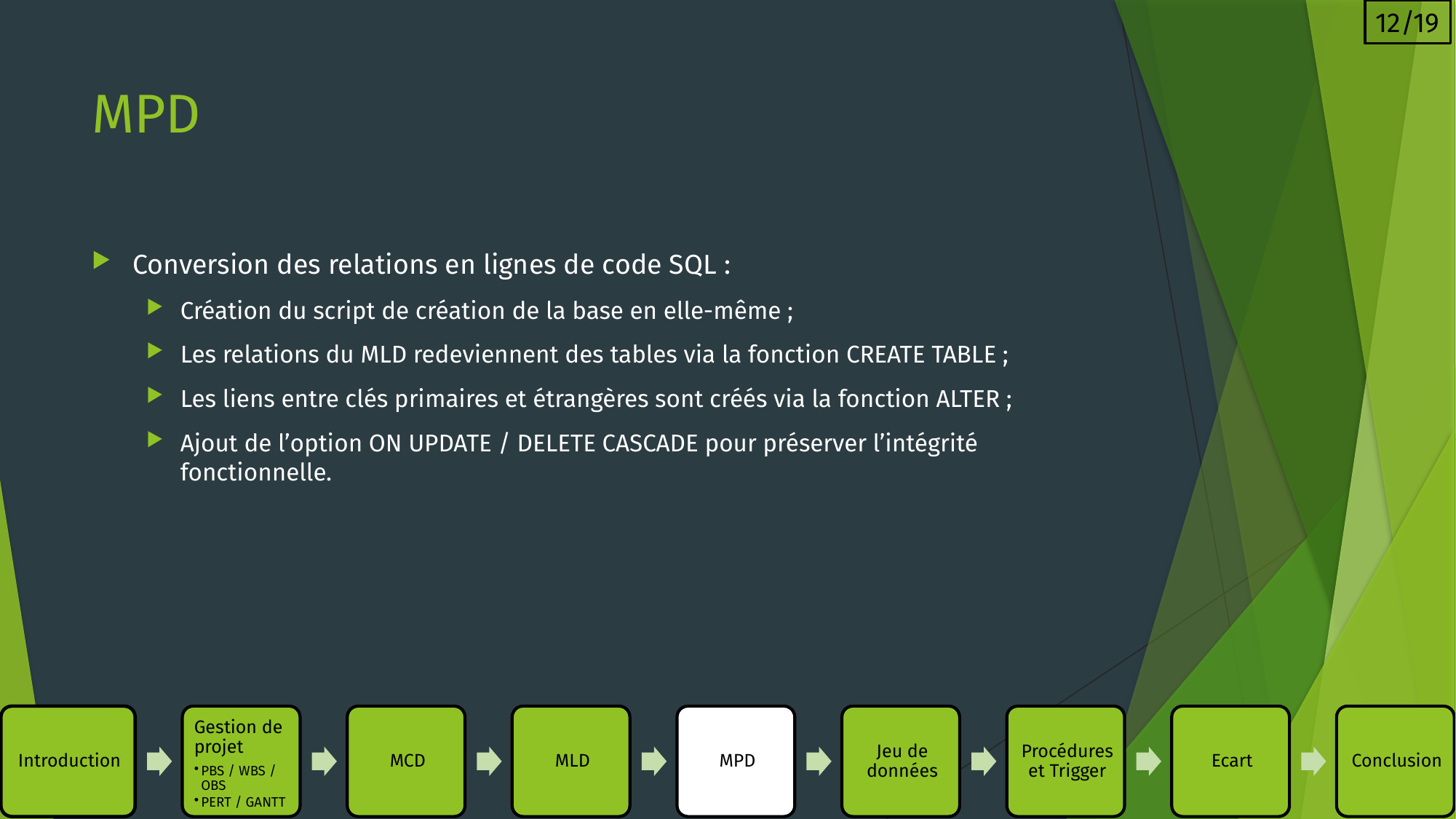

12/19
# MPD
Conversion des relations en lignes de code SQL :
Création du script de création de la base en elle-même ;
Les relations du MLD redeviennent des tables via la fonction CREATE TABLE ;
Les liens entre clés primaires et étrangères sont créés via la fonction ALTER ;
Ajout de l’option ON UPDATE / DELETE CASCADE pour préserver l’intégrité fonctionnelle.
Introduction

Gestion de projet
PBS / WBS / OBS
PERT / GANTT

MCD

MLD

MPD

Jeu de données

Procédures et Trigger

Ecart

Conclusion